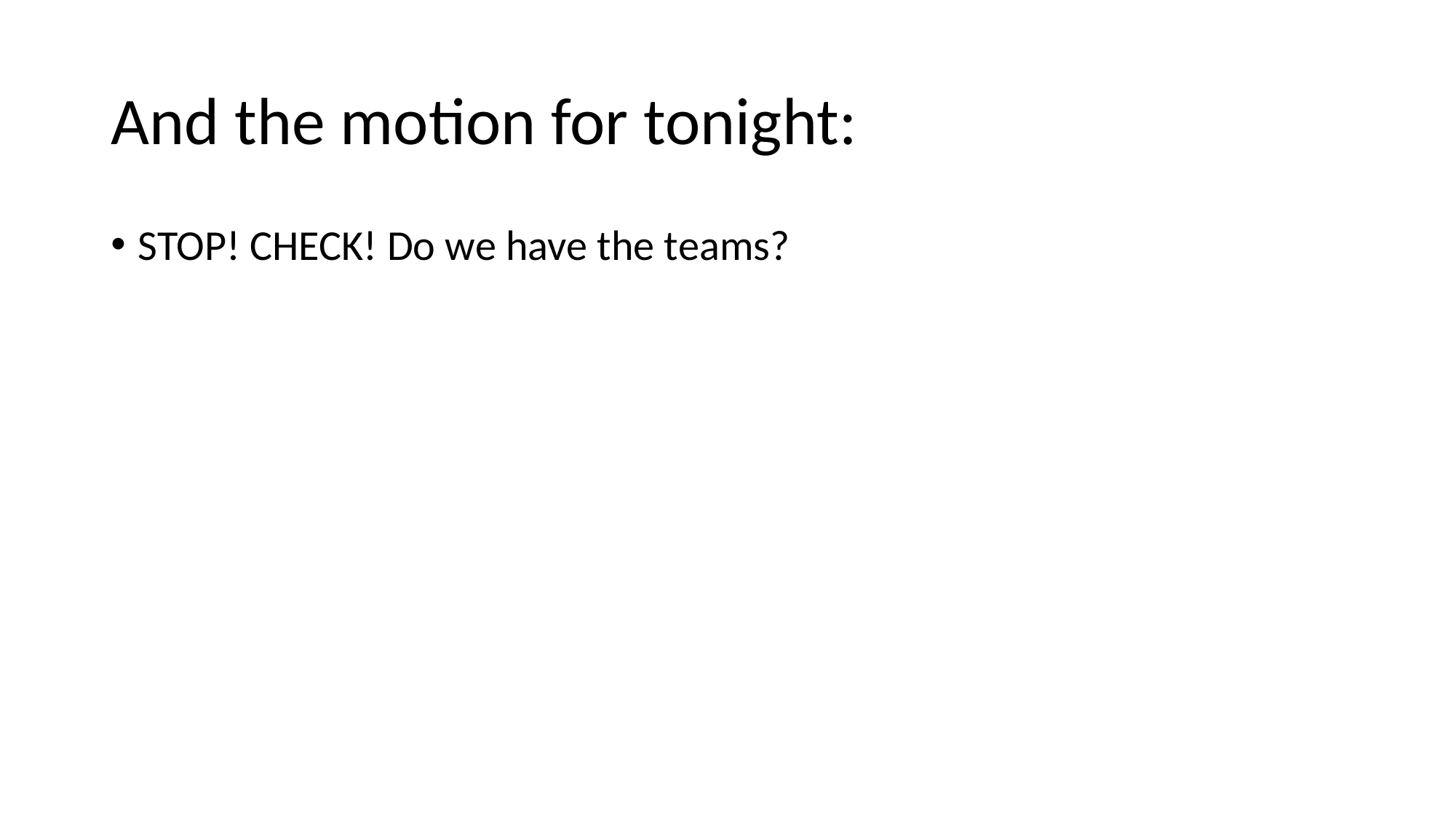

# And the motion for tonight:
STOP! CHECK! Do we have the teams?